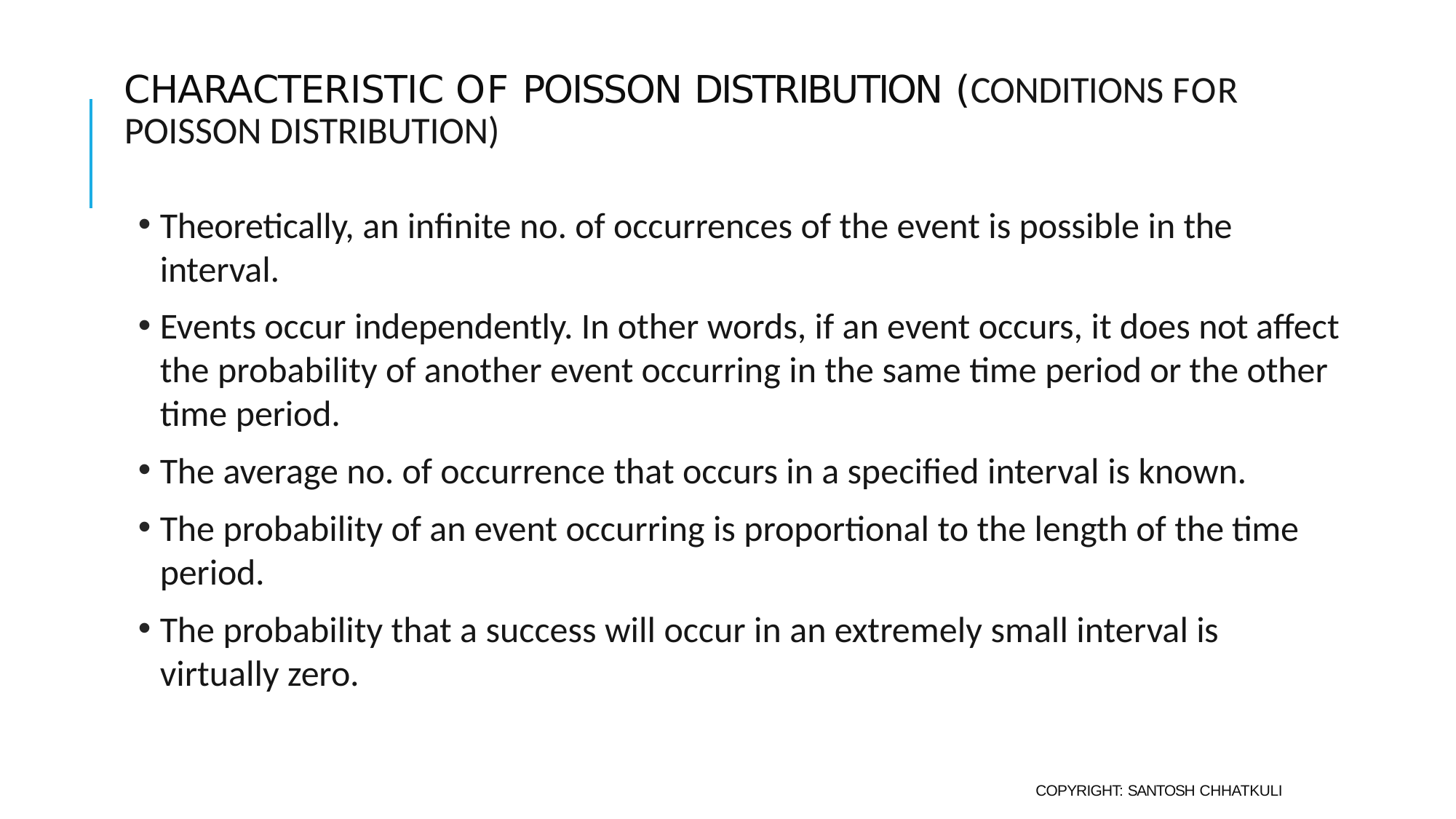

# Characteristic of Poisson Distribution (Conditions for Poisson Distribution)
Theoretically, an infinite no. of occurrences of the event is possible in the interval.
Events occur independently. In other words, if an event occurs, it does not affect the probability of another event occurring in the same time period or the other time period.
The average no. of occurrence that occurs in a specified interval is known.
The probability of an event occurring is proportional to the length of the time period.
The probability that a success will occur in an extremely small interval is
virtually zero.
Copyright: Santosh Chhatkuli